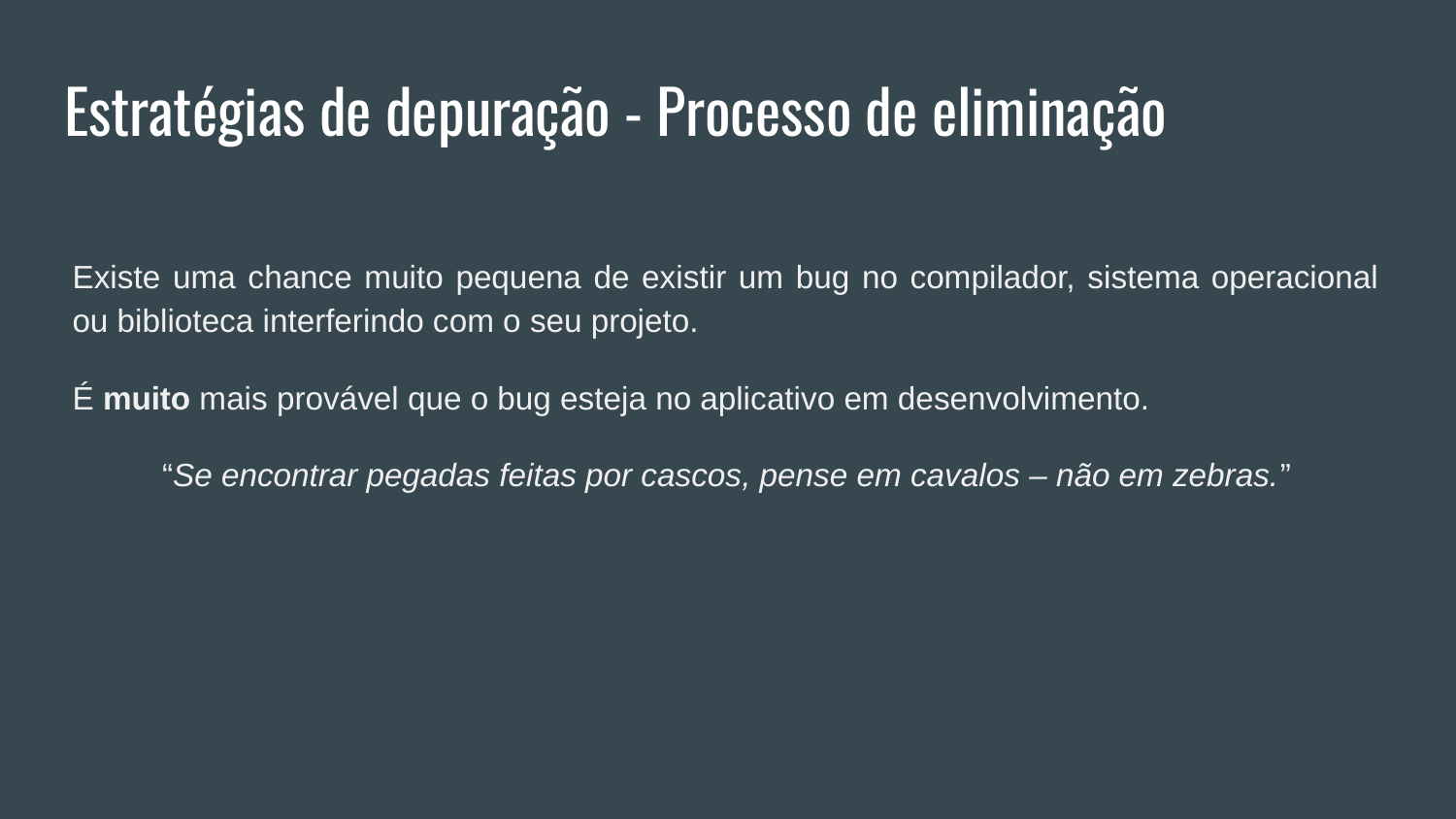

# Estratégias de depuração - Processo de eliminação

Existe uma chance muito pequena de existir um bug no compilador, sistema operacional ou biblioteca interferindo com o seu projeto.
É muito mais provável que o bug esteja no aplicativo em desenvolvimento.
“Se encontrar pegadas feitas por cascos, pense em cavalos – não em zebras.”